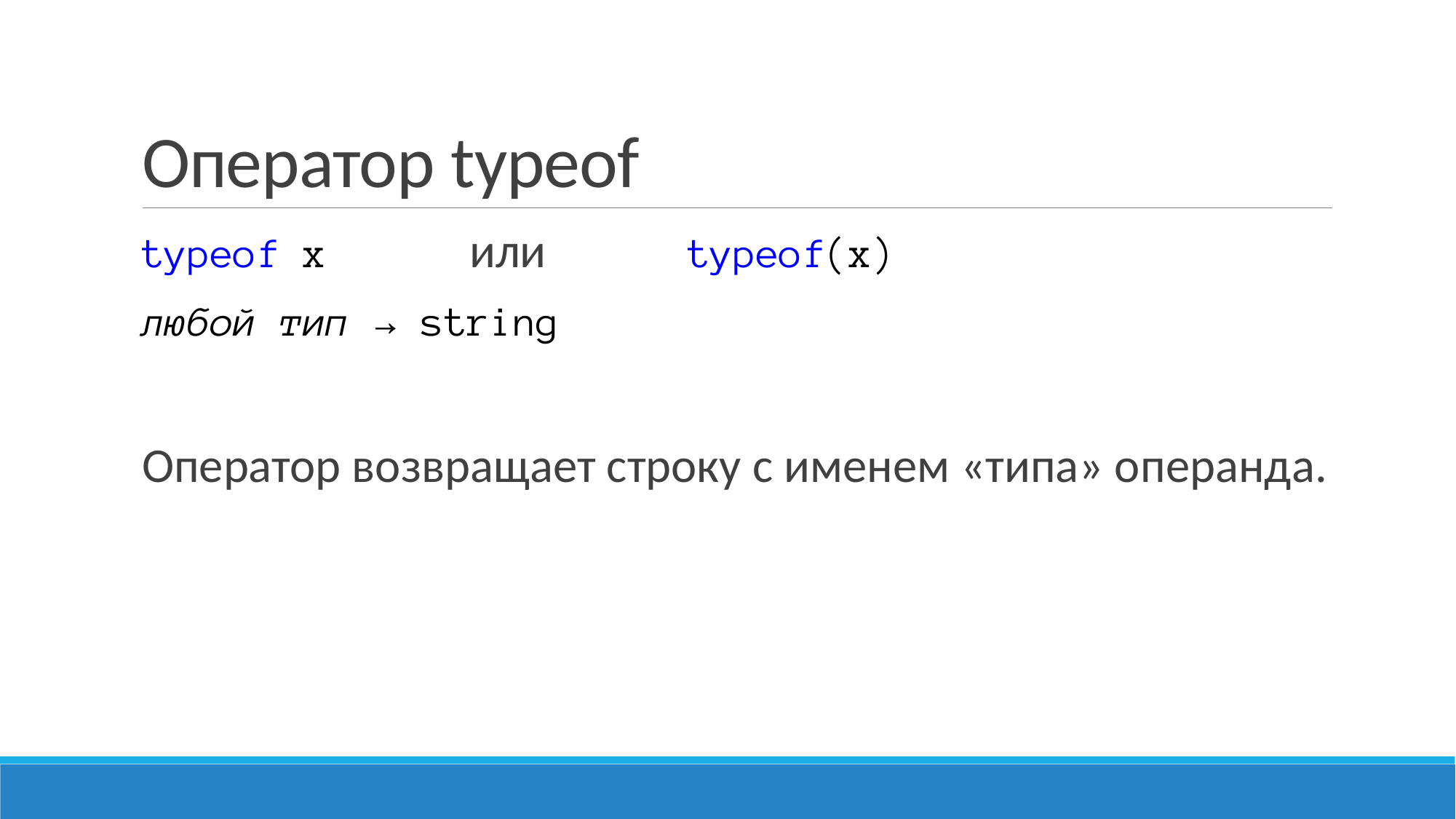

# Оператор typeof
typeof x		или		typeof(x)
любой тип → string

Оператор возвращает строку с именем «типа» операнда.